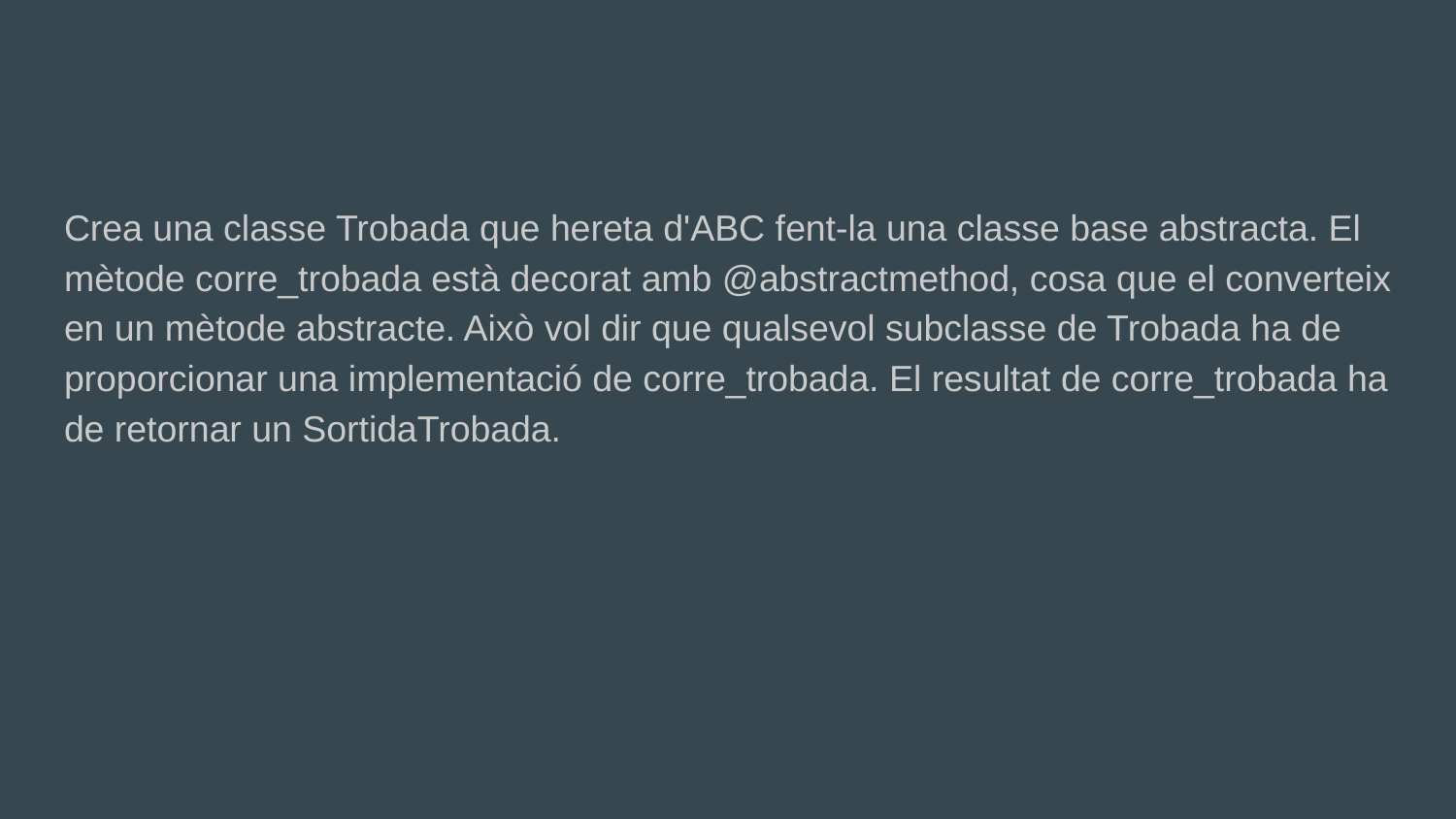

Crea una classe Trobada que hereta d'ABC fent-la una classe base abstracta. El mètode corre_trobada està decorat amb @abstractmethod, cosa que el converteix en un mètode abstracte. Això vol dir que qualsevol subclasse de Trobada ha de proporcionar una implementació de corre_trobada. El resultat de corre_trobada ha de retornar un SortidaTrobada.